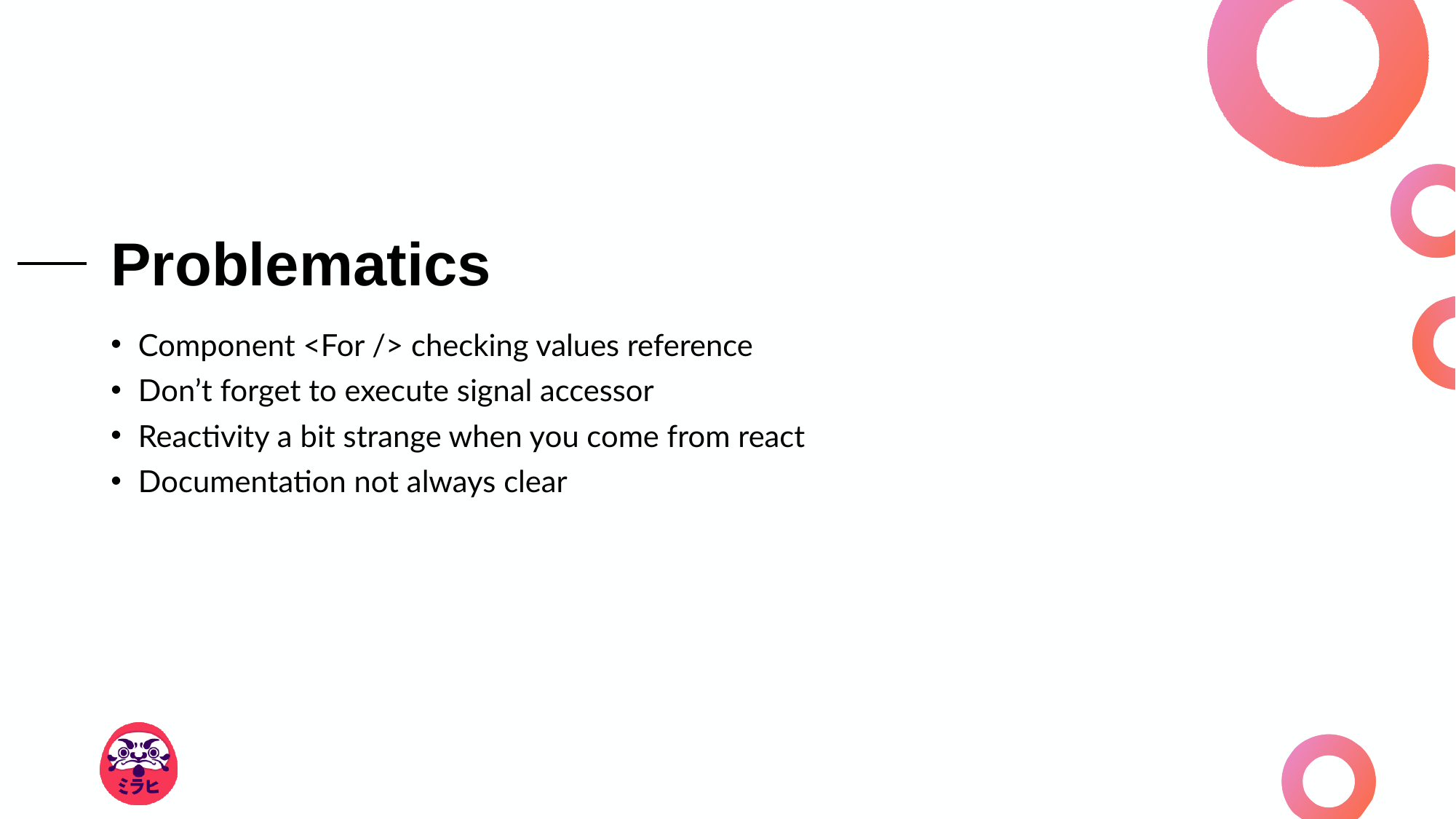

# Problematics
Component <For /> checking values reference
Don’t forget to execute signal accessor
Reactivity a bit strange when you come from react
Documentation not always clear